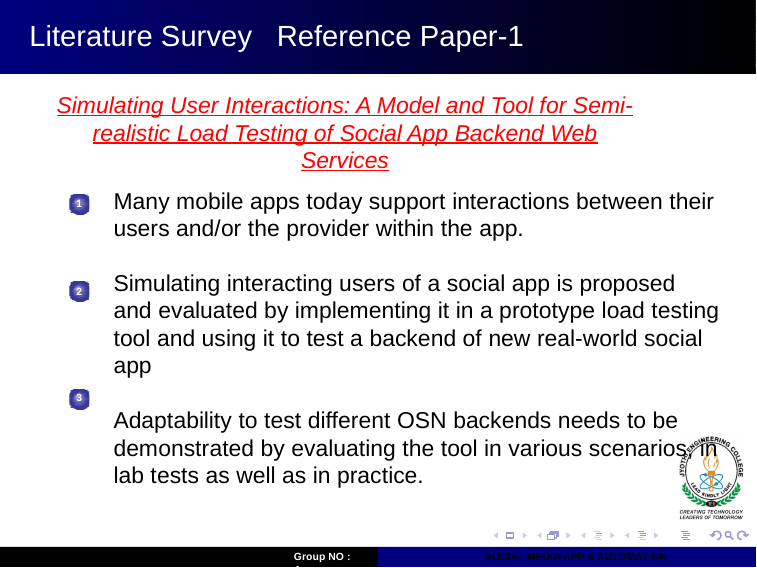

# Literature Survey   Reference Paper-1
Simulating User Interactions: A Model and Tool for Semi-realistic Load Testing of Social App Backend Web Services
Many mobile apps today support interactions between their users and/or the provider within the app.

Simulating interacting users of a social app is proposed and evaluated by implementing it in a prototype load testing tool and using it to test a backend of new real-world social app

Adaptability to test different OSN backends needs to be demonstrated by evaluating the tool in various scenarios, in lab tests as well as in practice.

1

2

3

Group NO : 4
SOCIAL MEDIA APP & AUTOMATION